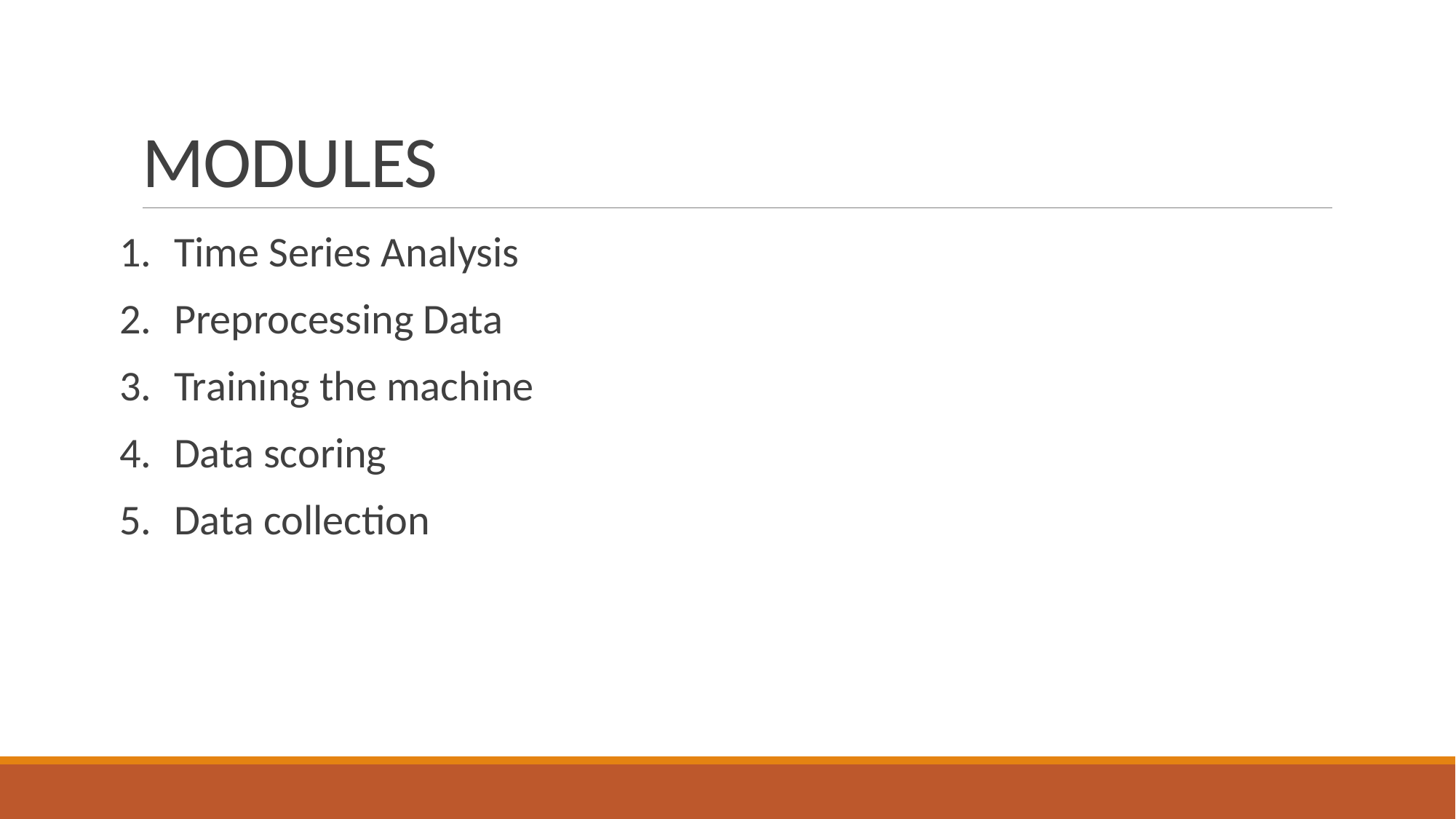

# MODULES
Time Series Analysis
Preprocessing Data
Training the machine
Data scoring
Data collection